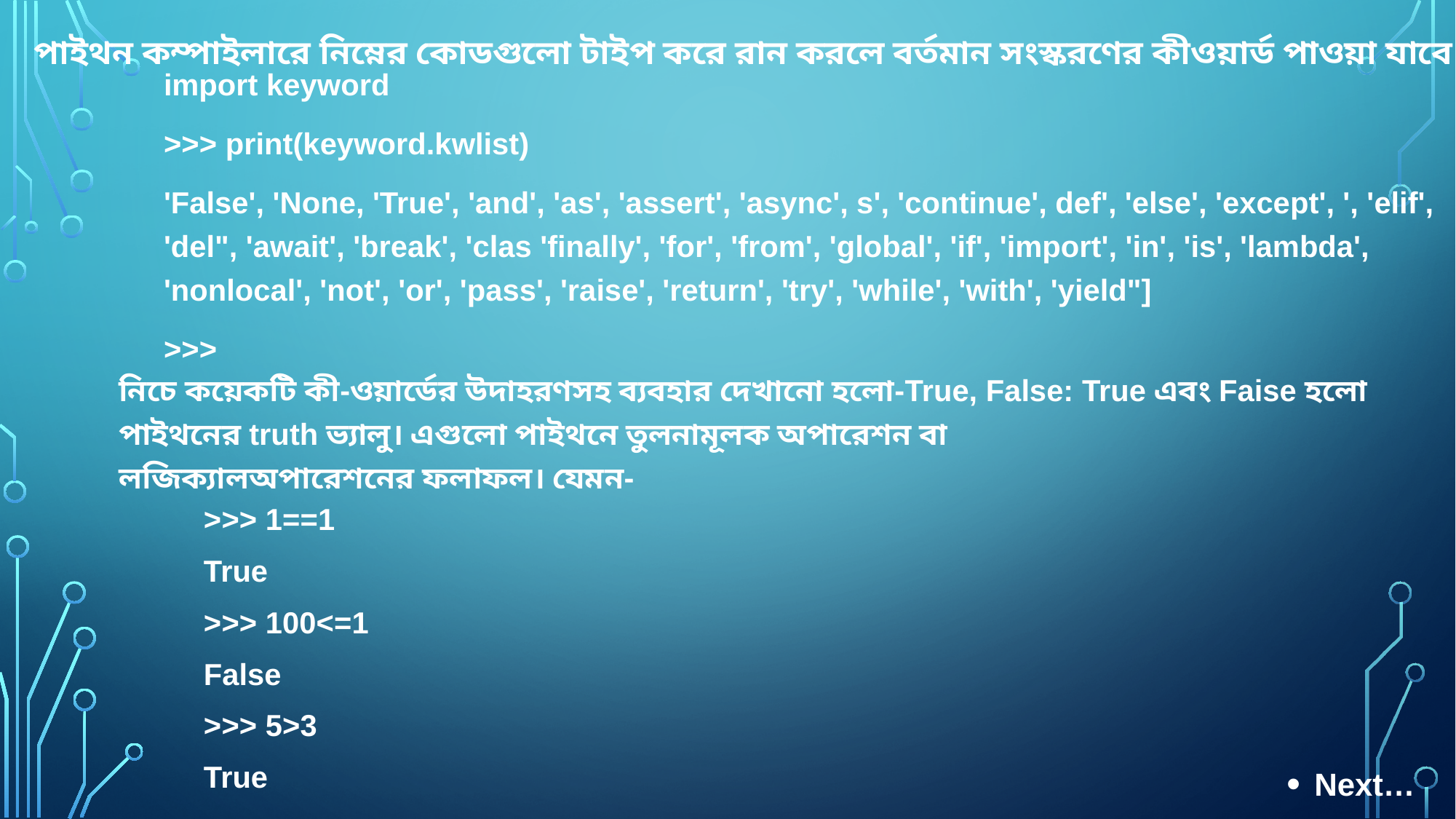

# পাইথন কম্পাইলারে নিম্নের কোডগুলো টাইপ করে রান করলে বর্তমান সংস্করণের কীওয়ার্ড পাওয়া যাবে।
import keyword
>>> print(keyword.kwlist)
'False', 'None, 'True', 'and', 'as', 'assert', 'async', s', 'continue', def', 'else', 'except', ', 'elif', 'del", 'await', 'break', 'clas 'finally', 'for', 'from', 'global', 'if', 'import', 'in', 'is', 'lambda', 'nonlocal', 'not', 'or', 'pass', 'raise', 'return', 'try', 'while', 'with', 'yield"]
>>>
নিচে কয়েকটি কী-ওয়ার্ডের উদাহরণসহ ব্যবহার দেখানো হলো-True, False: True এবং Faise হলো পাইথনের truth ভ্যালু। এগুলো পাইথনে তুলনামূলক অপারেশন বা লজিক্যালঅপারেশনের ফলাফল। যেমন-
>>> 1==1
True
>>> 100<=1
False
>>> 5>3
True

Next…